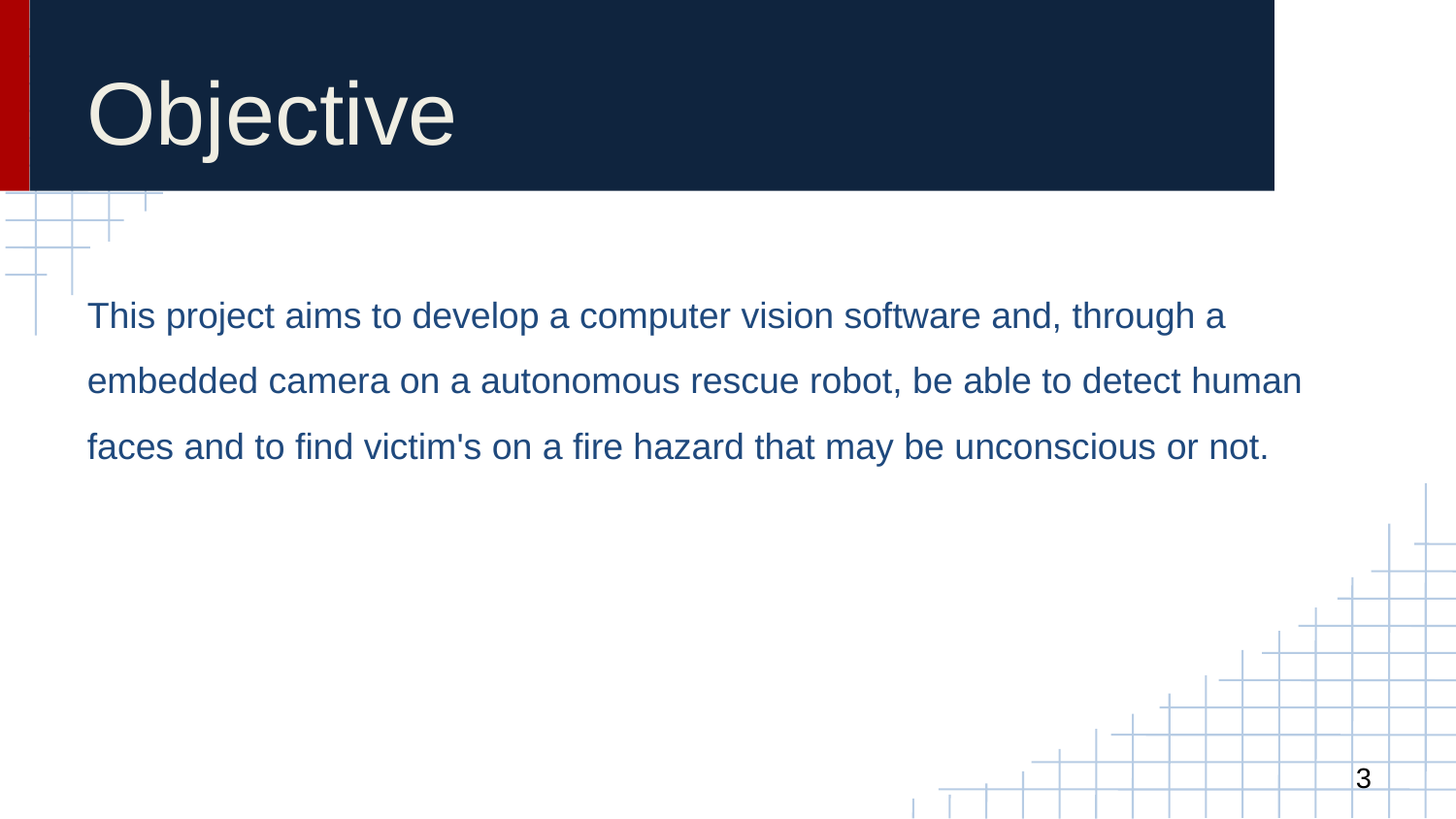

Objective
This project aims to develop a computer vision software and, through a embedded camera on a autonomous rescue robot, be able to detect human faces and to find victim's on a fire hazard that may be unconscious or not.
3